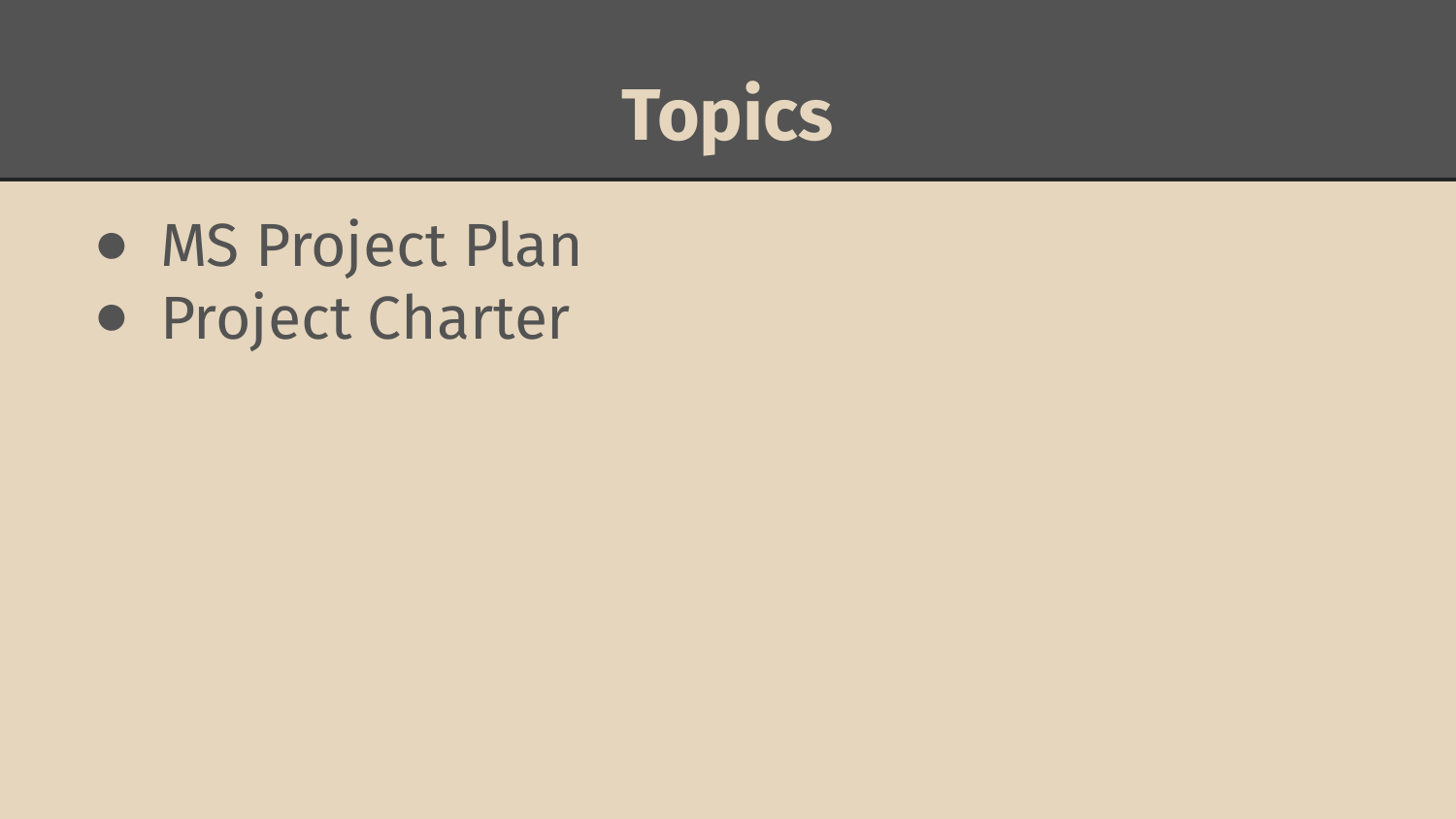

# Topics
MS Project Plan
Project Charter